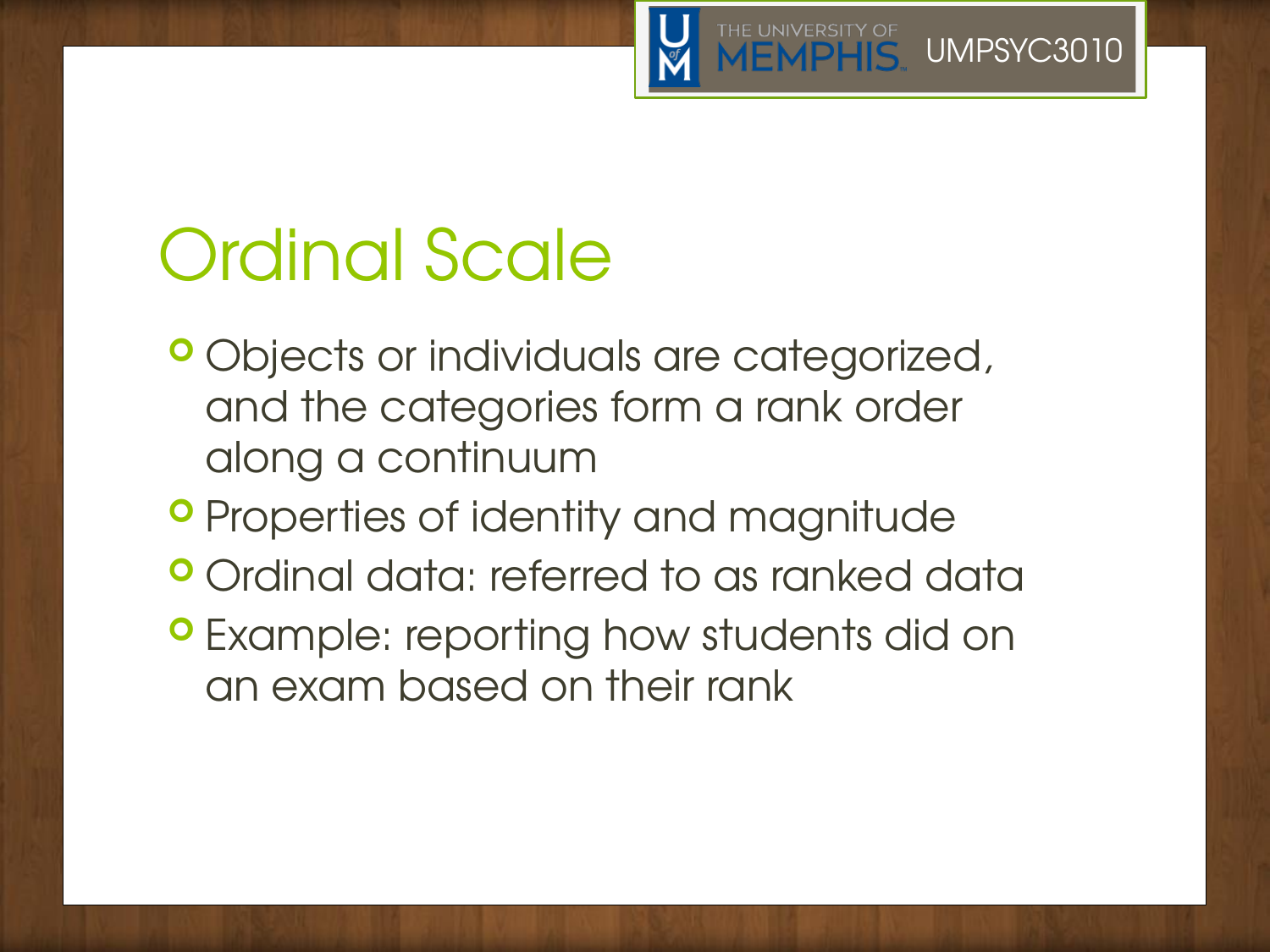

# Ordinal Scale
Objects or individuals are categorized, and the categories form a rank order along a continuum
Properties of identity and magnitude
Ordinal data: referred to as ranked data
Example: reporting how students did on an exam based on their rank